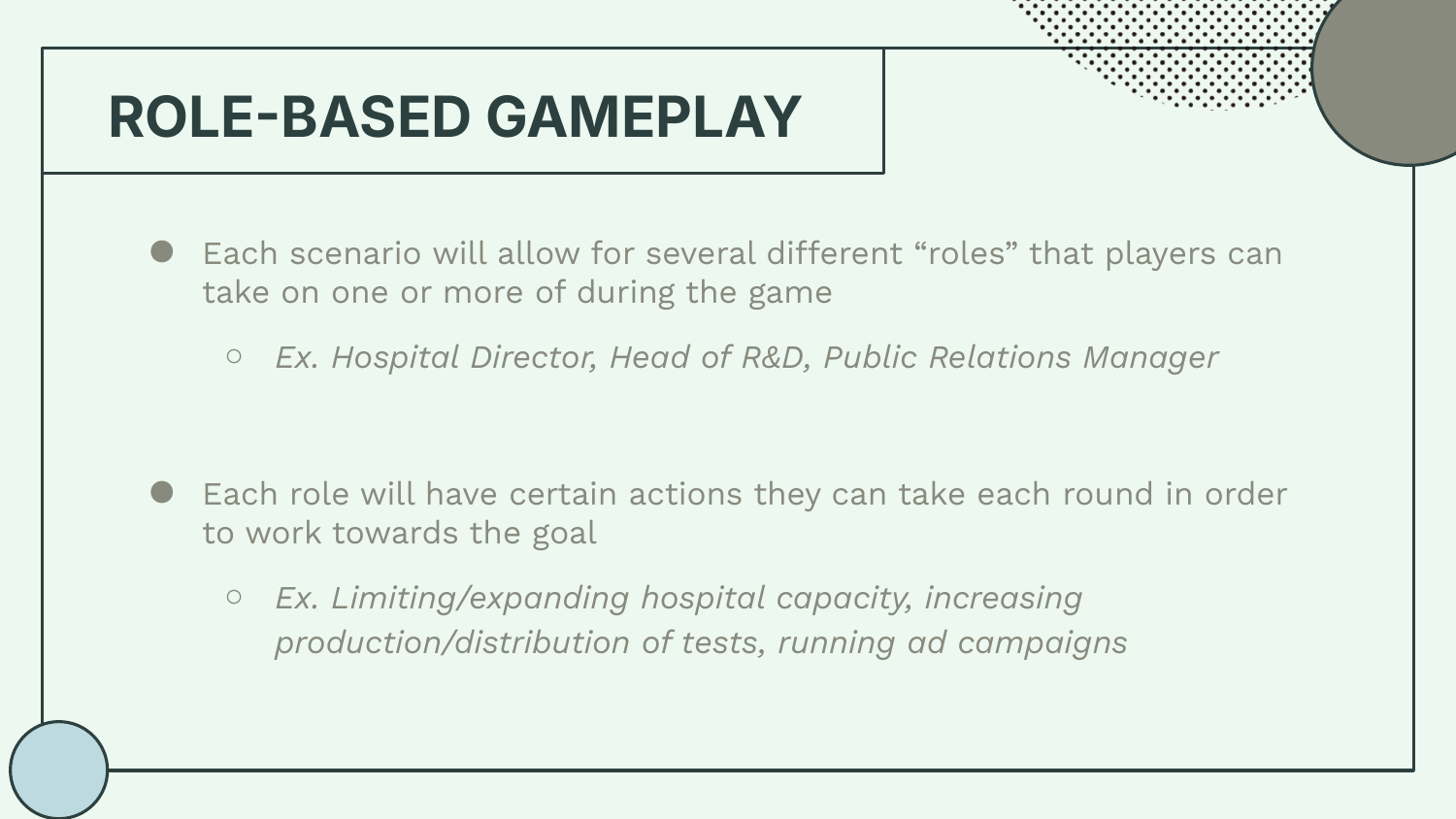

# ROLE-BASED GAMEPLAY
Each scenario will allow for several different “roles” that players can take on one or more of during the game
Ex. Hospital Director, Head of R&D, Public Relations Manager

Each role will have certain actions they can take each round in order to work towards the goal
Ex. Limiting/expanding hospital capacity, increasing production/distribution of tests, running ad campaigns